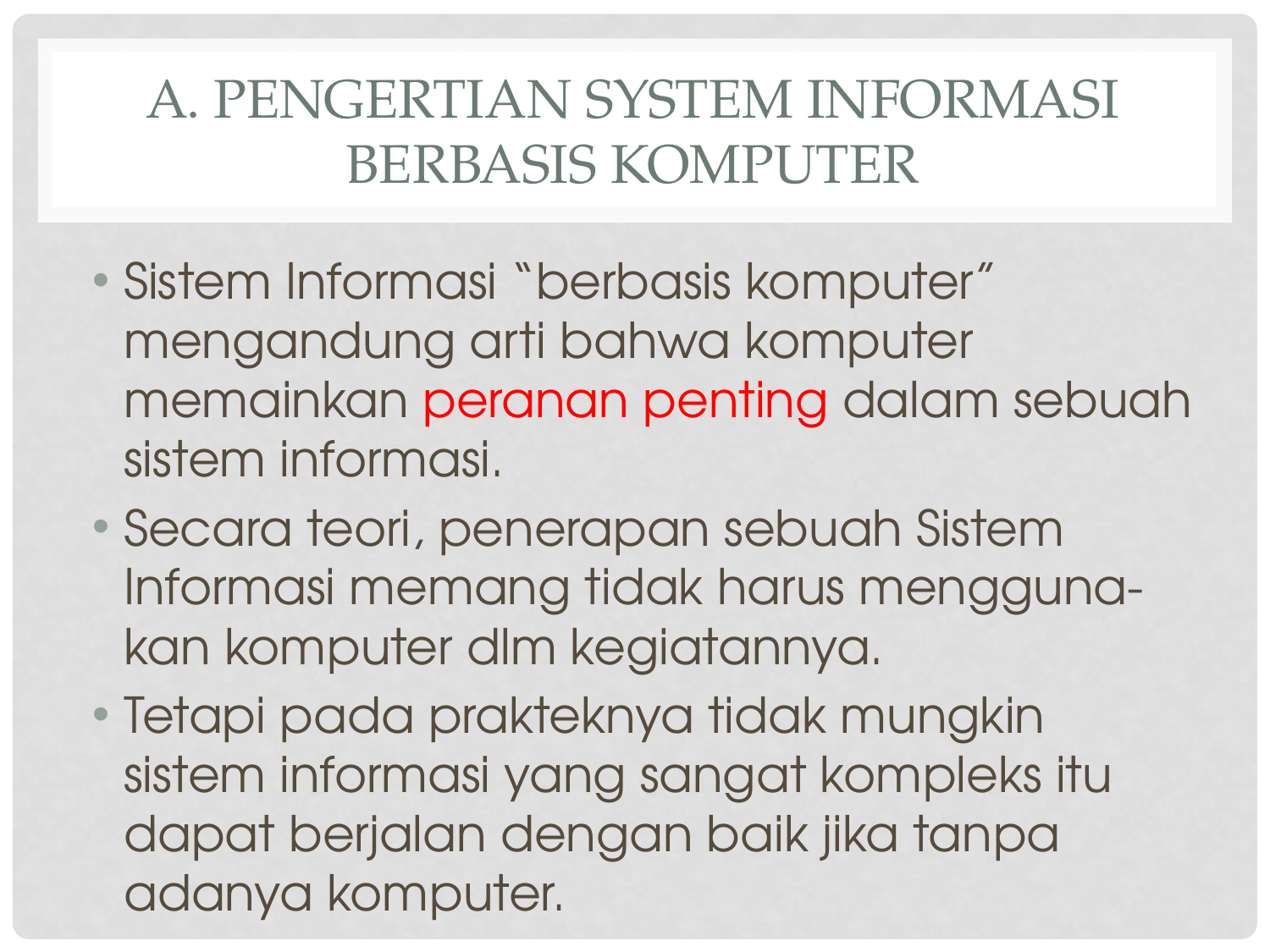

# A. PENGERTIAN SYSTEM INFORMASI BERBASIS KOMPUTER
Sistem Informasi “berbasis komputer” mengandung arti bahwa komputer memainkan peranan penting dalam sebuah sistem informasi.
Secara teori, penerapan sebuah Sistem Informasi memang tidak harus mengguna-kan komputer dlm kegiatannya.
Tetapi pada prakteknya tidak mungkin sistem informasi yang sangat kompleks itu dapat berjalan dengan baik jika tanpa adanya komputer.